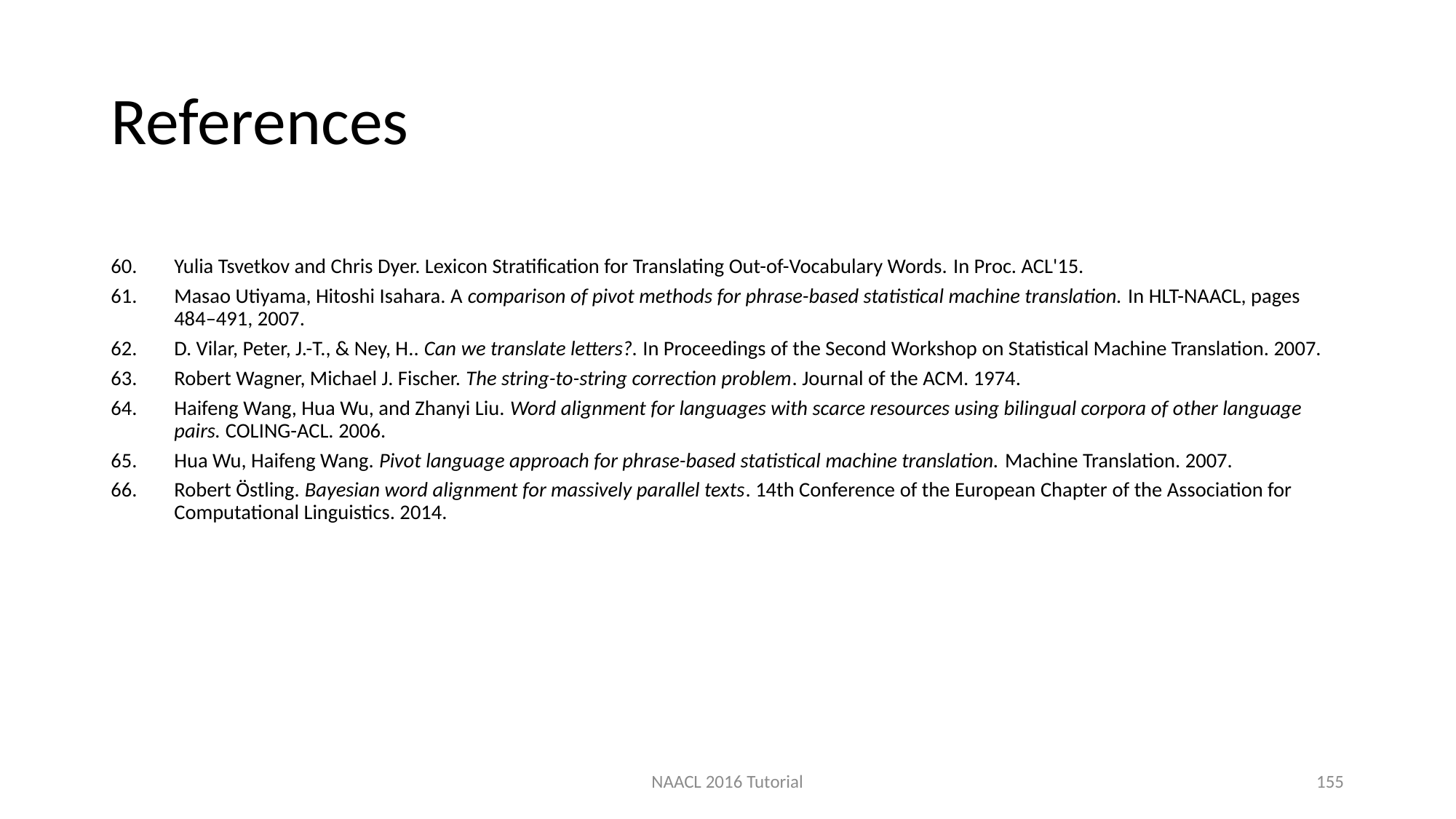

# References

Yulia Tsvetkov and Chris Dyer. Lexicon Stratification for Translating Out-of-Vocabulary Words. In Proc. ACL'15.
Masao Utiyama, Hitoshi Isahara. A comparison of pivot methods for phrase-based statistical machine translation. In HLT-NAACL, pages 484–491, 2007.
D. Vilar, Peter, J.-T., & Ney, H.. Can we translate letters?. In Proceedings of the Second Workshop on Statistical Machine Translation. 2007.
Robert Wagner, Michael J. Fischer. The string-to-string correction problem. Journal of the ACM. 1974.
Haifeng Wang, Hua Wu, and Zhanyi Liu. Word alignment for languages with scarce resources using bilingual corpora of other language pairs. COLING-ACL. 2006.
Hua Wu, Haifeng Wang. Pivot language approach for phrase-based statistical machine translation. Machine Translation. 2007.
Robert Östling. Bayesian word alignment for massively parallel texts. 14th Conference of the European Chapter of the Association for Computational Linguistics. 2014.
NAACL 2016 Tutorial
155